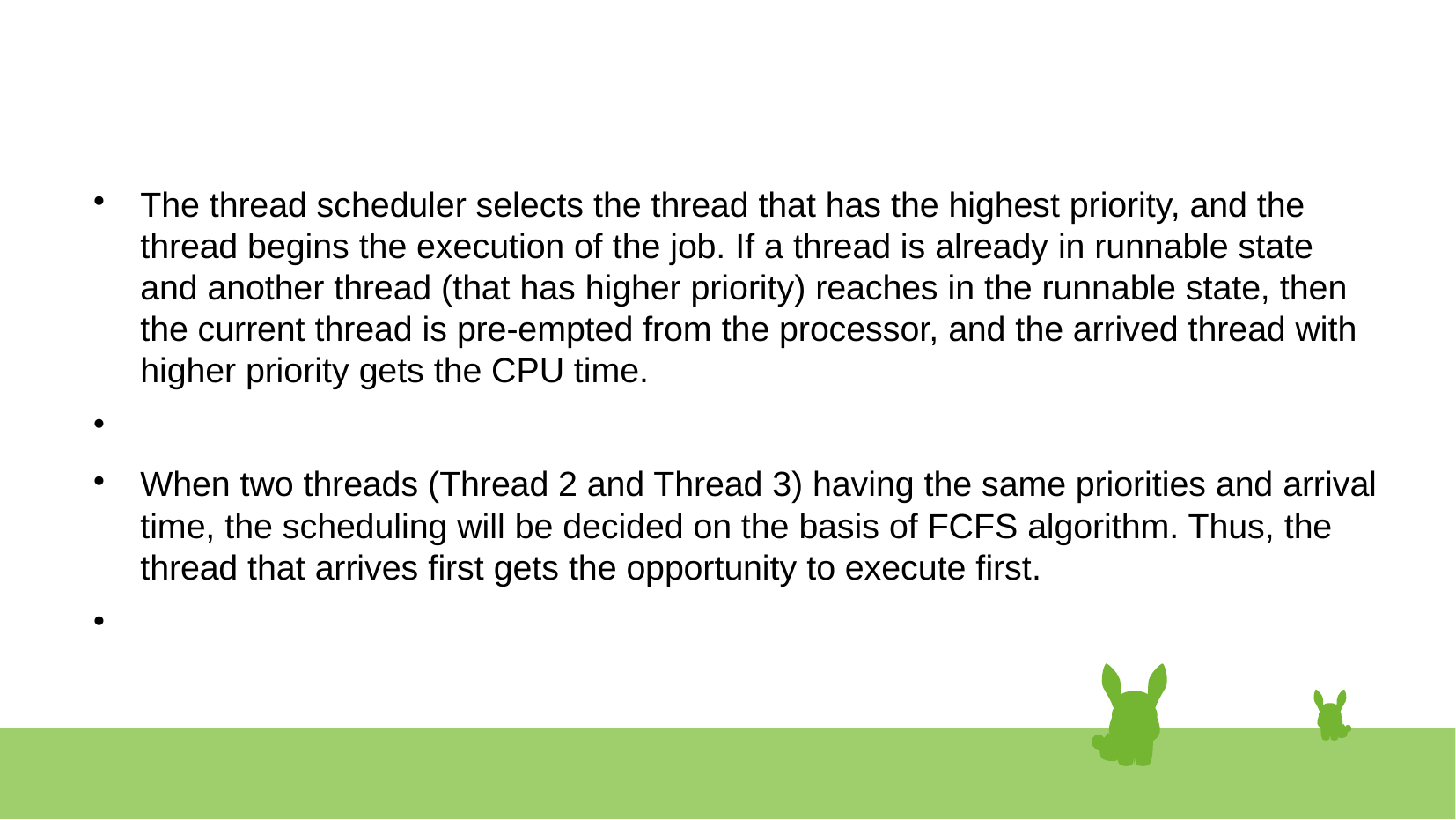

#
The thread scheduler selects the thread that has the highest priority, and the thread begins the execution of the job. If a thread is already in runnable state and another thread (that has higher priority) reaches in the runnable state, then the current thread is pre-empted from the processor, and the arrived thread with higher priority gets the CPU time.

When two threads (Thread 2 and Thread 3) having the same priorities and arrival time, the scheduling will be decided on the basis of FCFS algorithm. Thus, the thread that arrives first gets the opportunity to execute first.